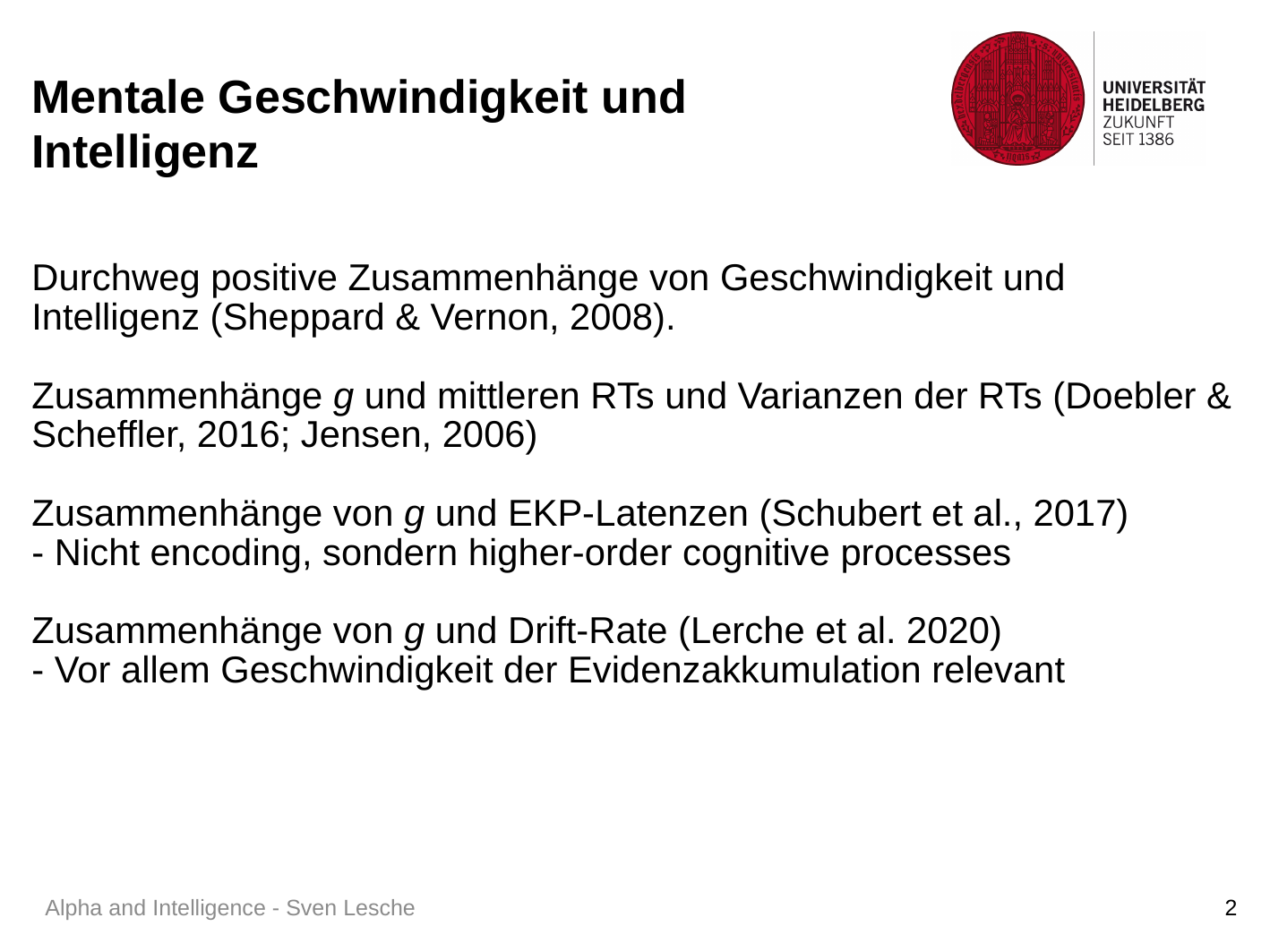

# Mentale Geschwindigkeit und Intelligenz
Durchweg positive Zusammenhänge von Geschwindigkeit und Intelligenz (Sheppard & Vernon, 2008).

Zusammenhänge g und mittleren RTs und Varianzen der RTs (Doebler & Scheffler, 2016; Jensen, 2006)

Zusammenhänge von g und EKP-Latenzen (Schubert et al., 2017)
- Nicht encoding, sondern higher-order cognitive processes

Zusammenhänge von g und Drift-Rate (Lerche et al. 2020)
- Vor allem Geschwindigkeit der Evidenzakkumulation relevant

Alpha and Intelligence - Sven Lesche
2